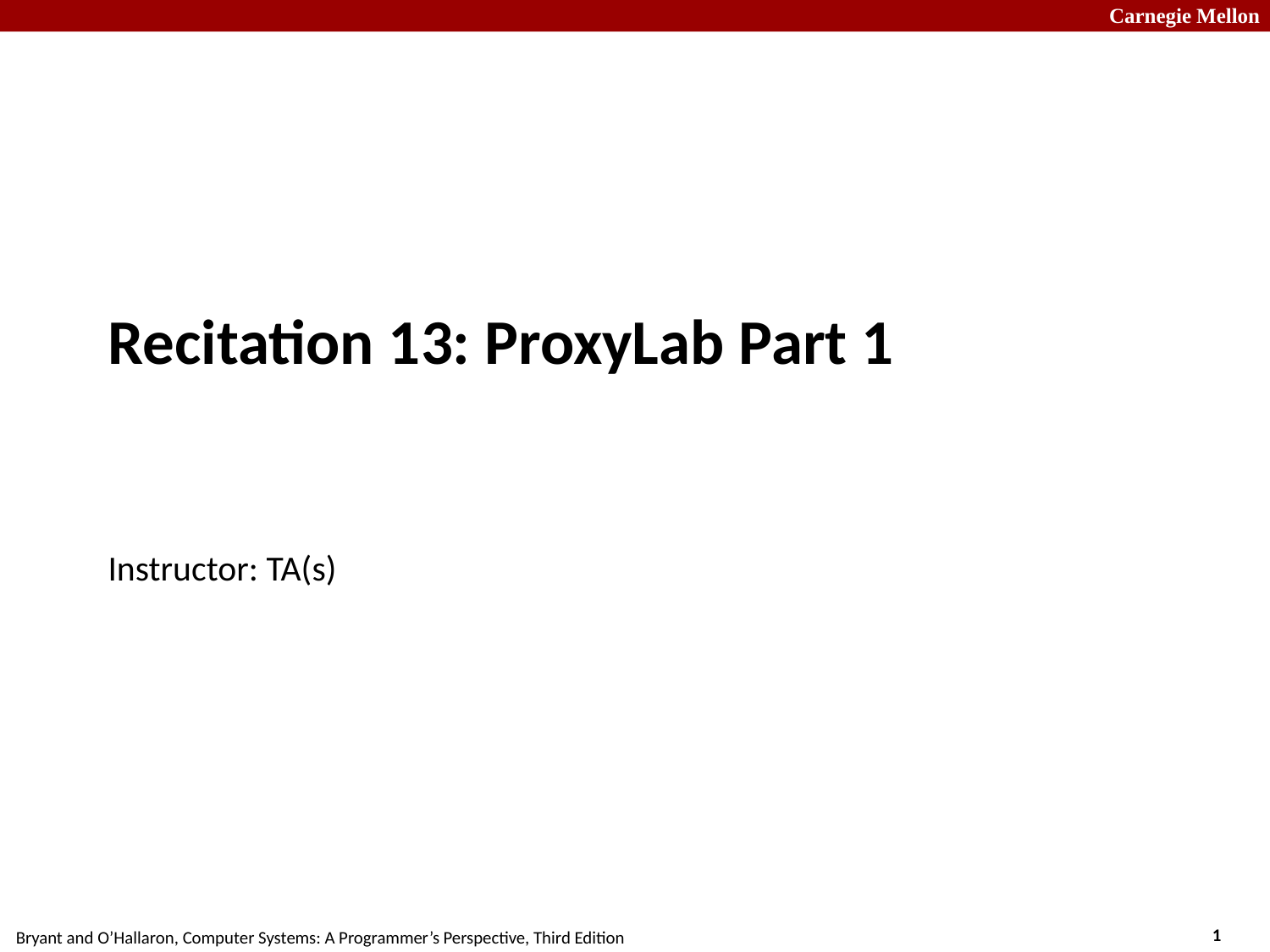

# Recitation 13: ProxyLab Part 1
Instructor: TA(s)